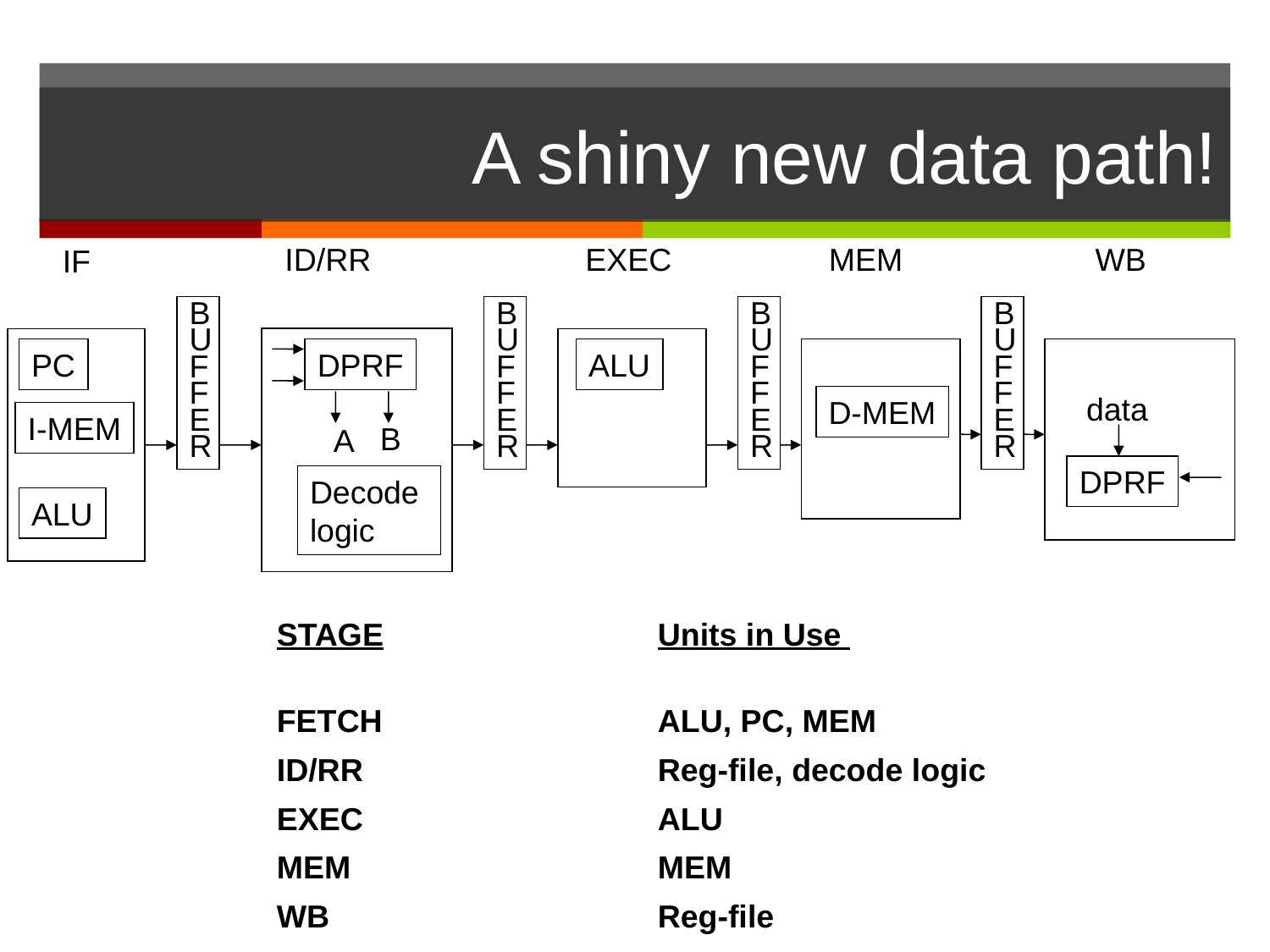

# A shiny new data path!
ID/RR
EXEC
MEM
WB
IF
B
U
F
F
E
R
B
U
F
F
E
R
B
U
F
F
E
R
B
U
F
F
E
R

PC
DPRF
ALU

data
D-MEM

I-MEM
B
A

DPRF
Decode
logic

ALU
STAGE			Units in Use
FETCH			ALU, PC, MEM
ID/RR			Reg-file, decode logic
EXEC			ALU
MEM			MEM
WB			Reg-file